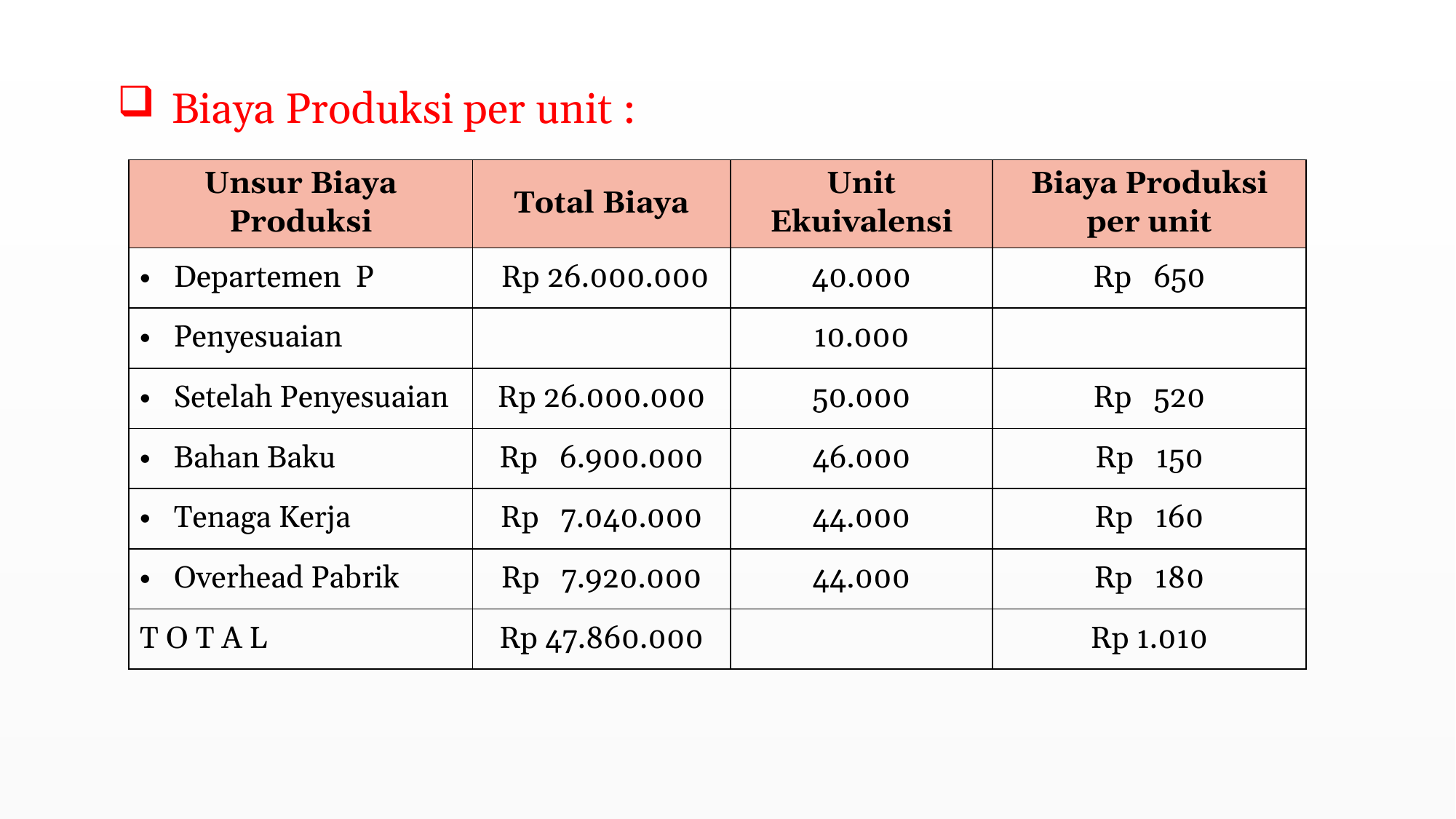

Biaya Produksi per unit :

| Unsur Biaya Produksi | Total Biaya | Unit Ekuivalensi | Biaya Produksi per unit |
| --- | --- | --- | --- |
| Departemen P | Rp 26.000.000 | 40.000 | Rp 650 |
| Penyesuaian |  | 10.000 |  |
| Setelah Penyesuaian | Rp 26.000.000 | 50.000 | Rp 520 |
| Bahan Baku | Rp 6.900.000 | 46.000 | Rp 150 |
| Tenaga Kerja | Rp 7.040.000 | 44.000 | Rp 160 |
| Overhead Pabrik | Rp 7.920.000 | 44.000 | Rp 180 |
| T O T A L | Rp 47.860.000 |  | Rp 1.010 |